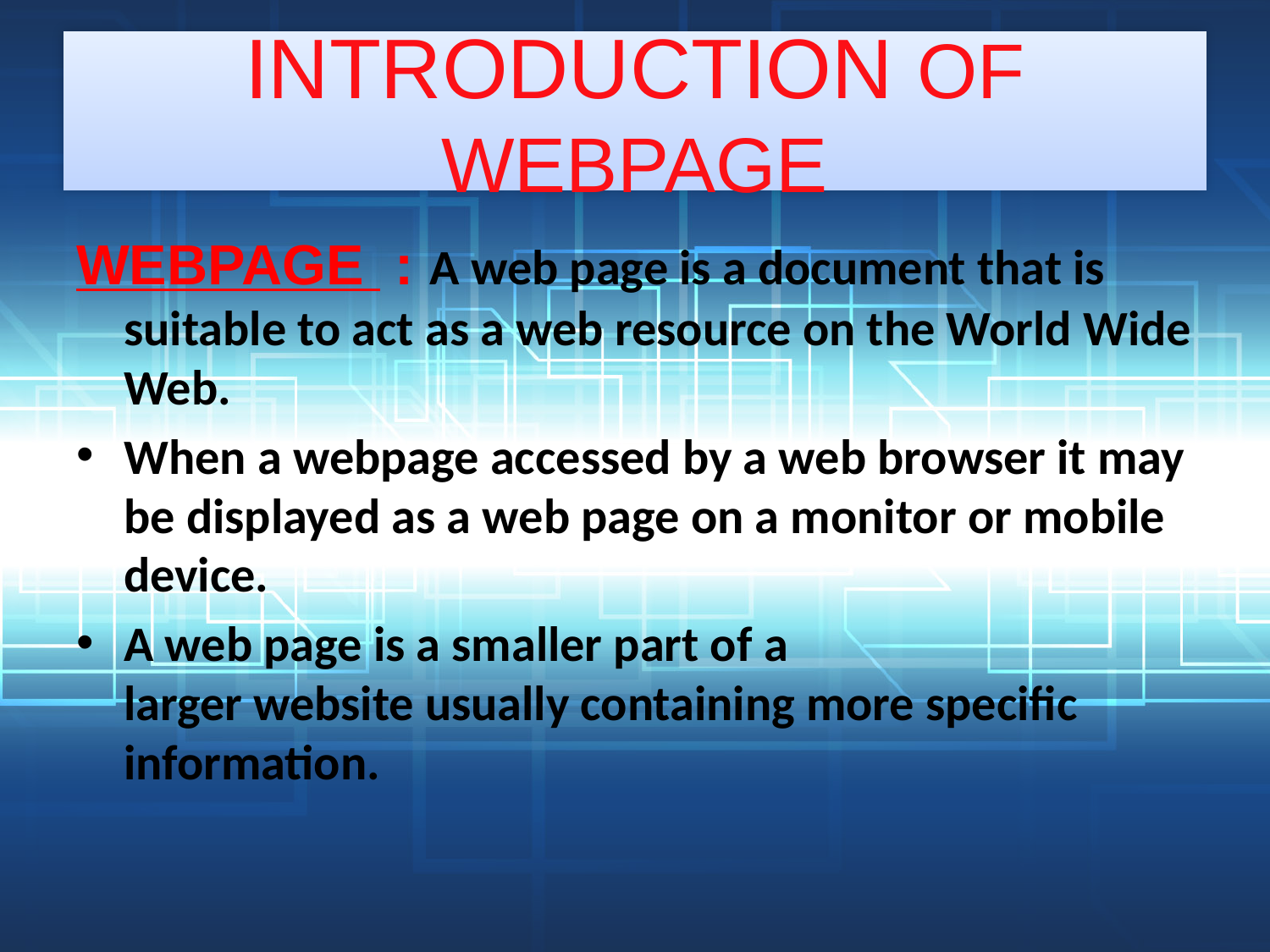

# INTRODUCTION OF WEBPAGE
WEBPAGE  : A web page is a document that is suitable to act as a web resource on the World Wide Web.
When a webpage accessed by a web browser it may be displayed as a web page on a monitor or mobile device.
A web page is a smaller part of a larger website usually containing more specific information.